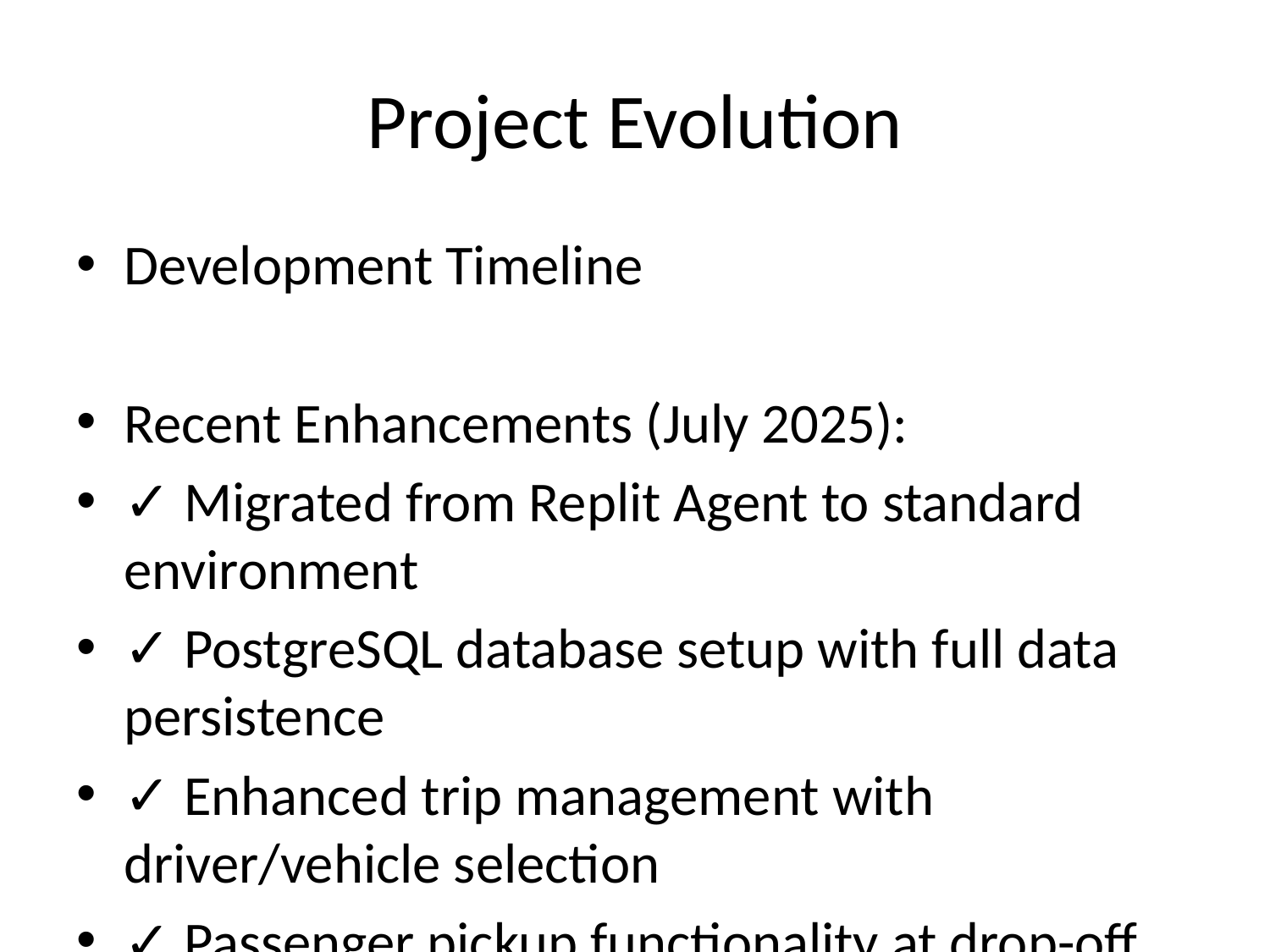

# Project Evolution
Development Timeline

Recent Enhancements (July 2025):
✓ Migrated from Replit Agent to standard environment
✓ PostgreSQL database setup with full data persistence
✓ Enhanced trip management with driver/vehicle selection
✓ Passenger pickup functionality at drop-off points
✓ Dedicated passenger boarding pages
✓ Fixed API integration and data validation
✓ Disabled auto-trip completion for better user control
✓ Currency standardization to Kenya Shillings (KES)

Key Achievements:
• Complete database migration and data integrity
• Enhanced user experience with modal-to-page transitions
• Robust error handling and validation
• Real-time communication optimization